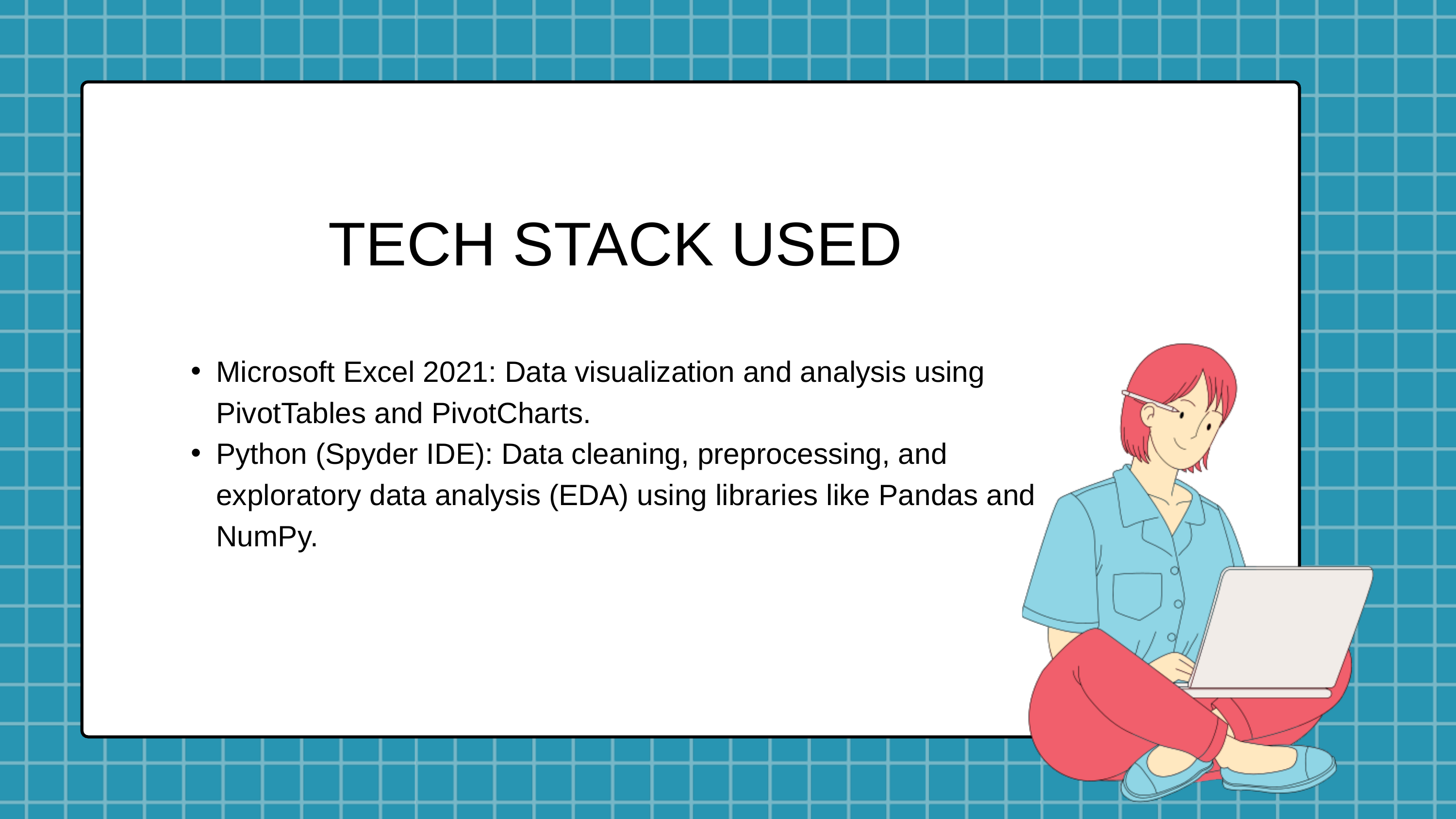

TECH STACK USED

Microsoft Excel 2021: Data visualization and analysis using PivotTables and PivotCharts.
Python (Spyder IDE): Data cleaning, preprocessing, and exploratory data analysis (EDA) using libraries like Pandas and NumPy.